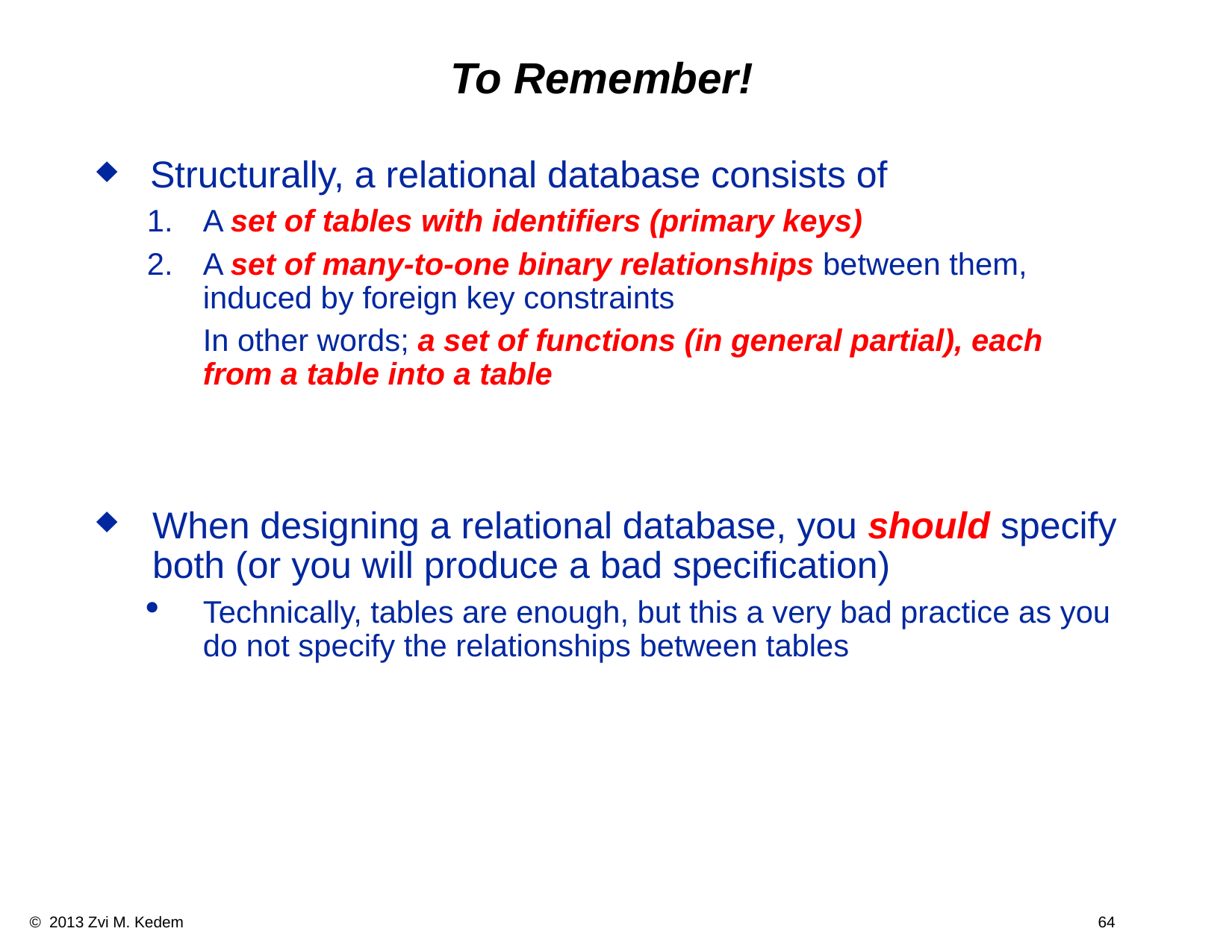

# To Remember!
Structurally, a relational database consists of
A set of tables with identifiers (primary keys)
A set of many-to-one binary relationships between them, induced by foreign key constraints
	In other words; a set of functions (in general partial), each from a table into a table

When designing a relational database, you should specify both (or you will produce a bad specification)
Technically, tables are enough, but this a very bad practice as you do not specify the relationships between tables